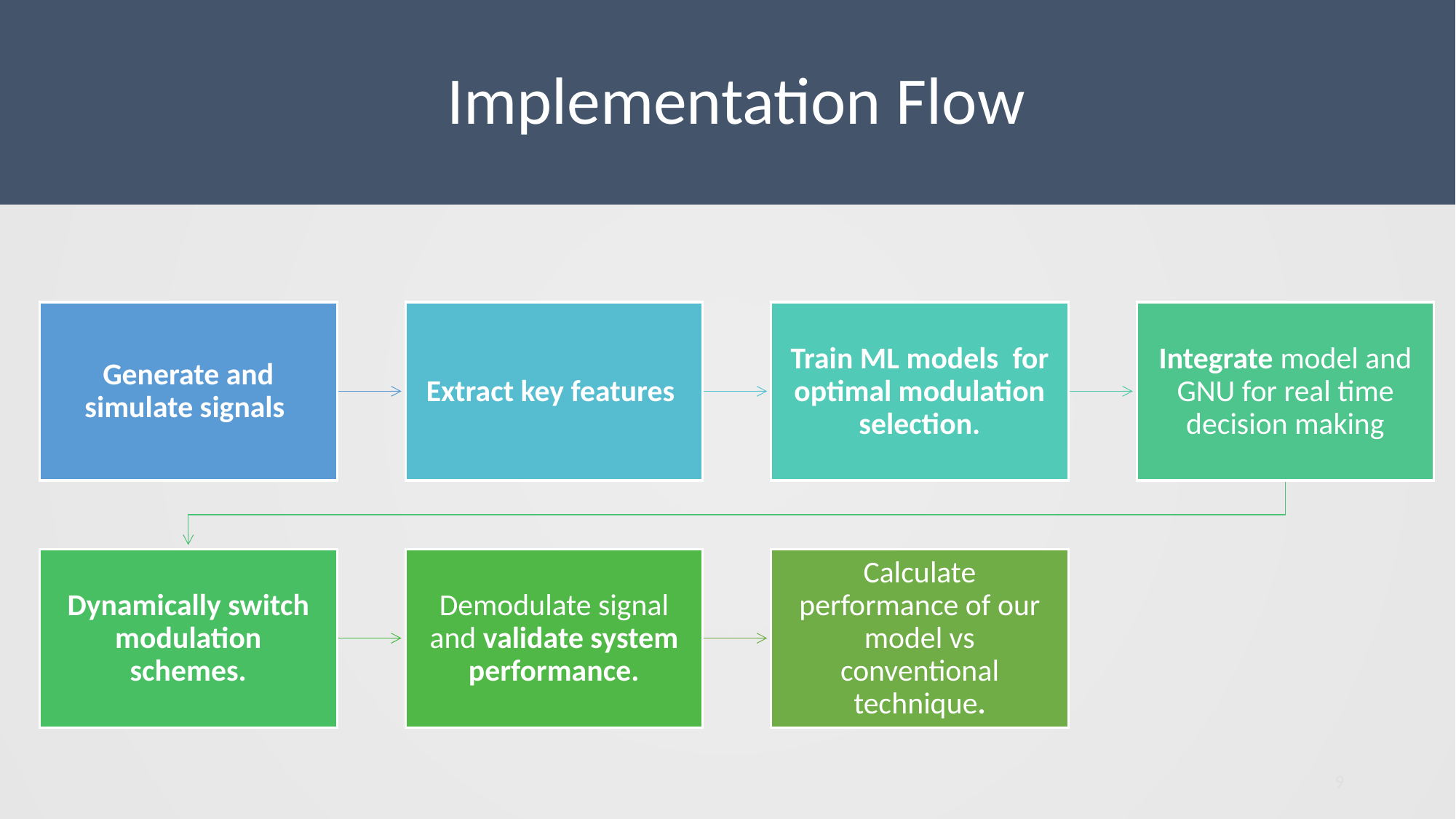

# Implementation Flow

Generate and simulate signals

Extract key features

Train ML models  for optimal modulation selection.

Integrate model and GNU for real time decision making

Dynamically switch modulation schemes.

Demodulate signal and validate system performance.
Calculate performance of our model vs conventional technique.
9